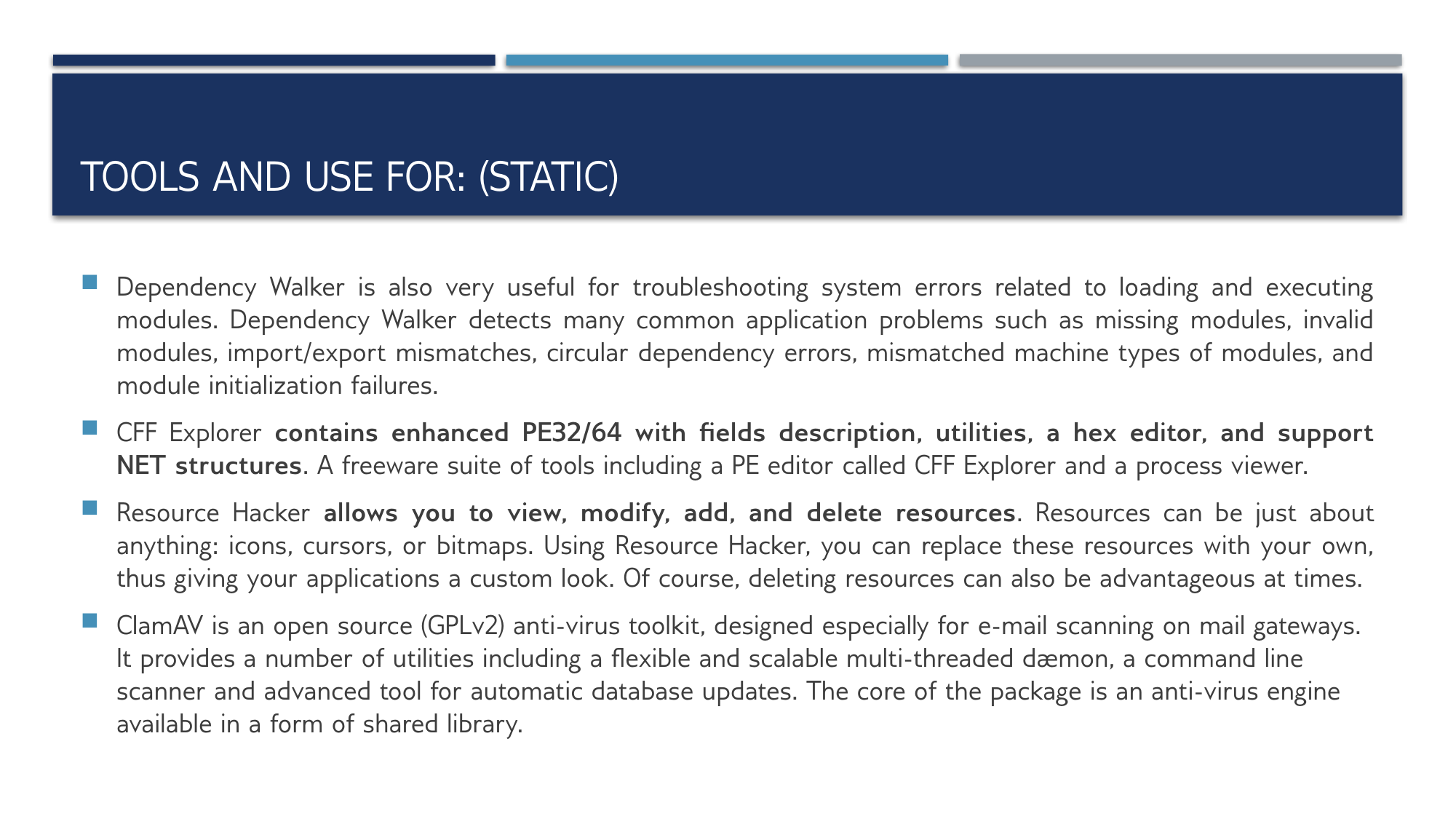

Tools and use for: (Static)
Dependency Walker is also very useful for troubleshooting system errors related to loading and executing modules. Dependency Walker detects many common application problems such as missing modules, invalid modules, import/export mismatches, circular dependency errors, mismatched machine types of modules, and module initialization failures.
CFF Explorer contains enhanced PE32/64 with fields description, utilities, a hex editor, and support NET structures. A freeware suite of tools including a PE editor called CFF Explorer and a process viewer.
Resource Hacker allows you to view, modify, add, and delete resources. Resources can be just about anything: icons, cursors, or bitmaps. Using Resource Hacker, you can replace these resources with your own, thus giving your applications a custom look. Of course, deleting resources can also be advantageous at times.
ClamAV is an open source (GPLv2) anti-virus toolkit, designed especially for e-mail scanning on mail gateways. It provides a number of utilities including a flexible and scalable multi-threaded daemon, a command line scanner and advanced tool for automatic database updates. The core of the package is an anti-virus engine available in a form of shared library.